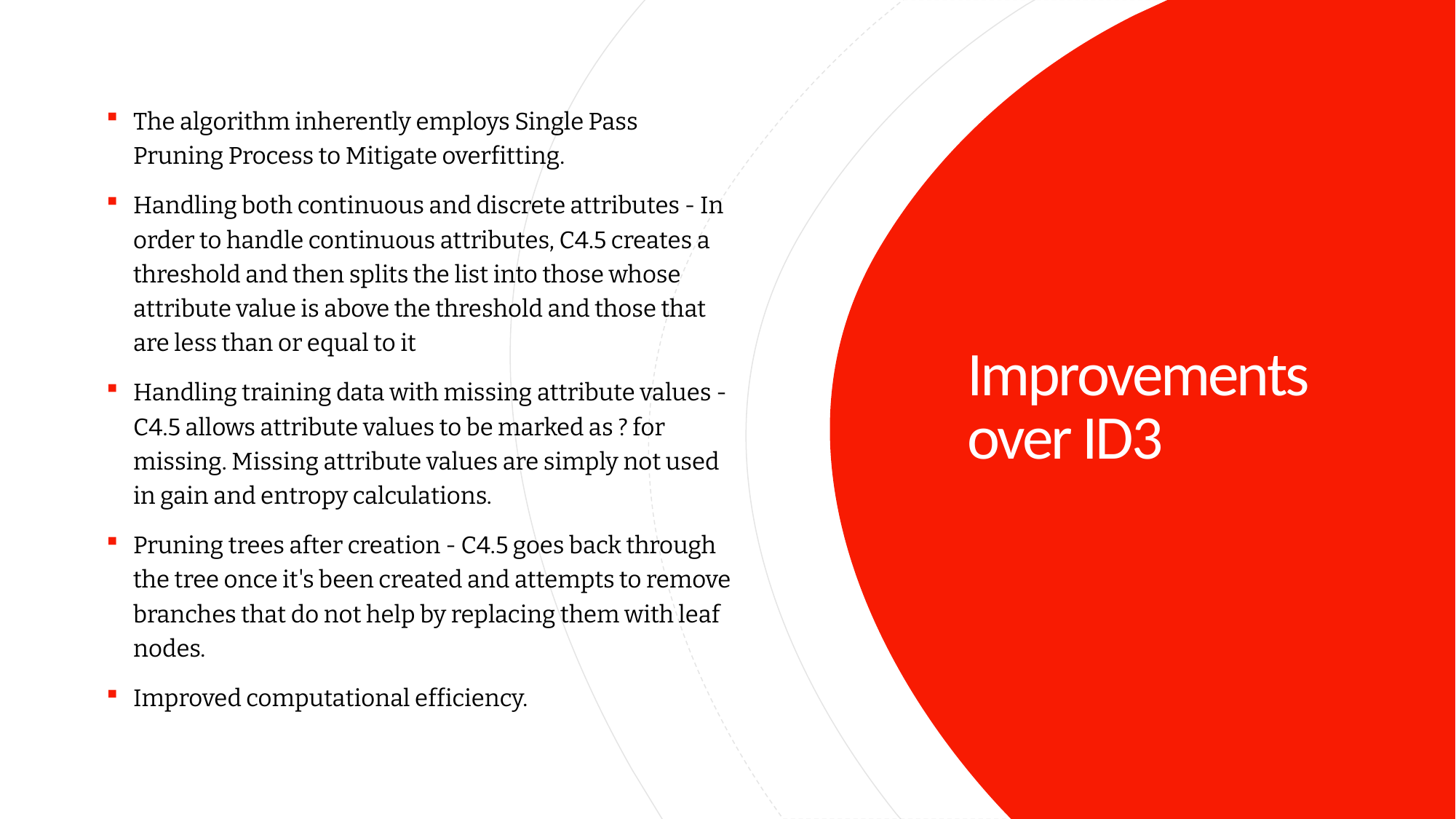

The algorithm inherently employs Single Pass Pruning Process to Mitigate overfitting.
Handling both continuous and discrete attributes - In order to handle continuous attributes, C4.5 creates a threshold and then splits the list into those whose attribute value is above the threshold and those that are less than or equal to it
Handling training data with missing attribute values - C4.5 allows attribute values to be marked as ? for missing. Missing attribute values are simply not used in gain and entropy calculations.
Pruning trees after creation - C4.5 goes back through the tree once it's been created and attempts to remove branches that do not help by replacing them with leaf nodes.
Improved computational efficiency.

# Improvements over ID3